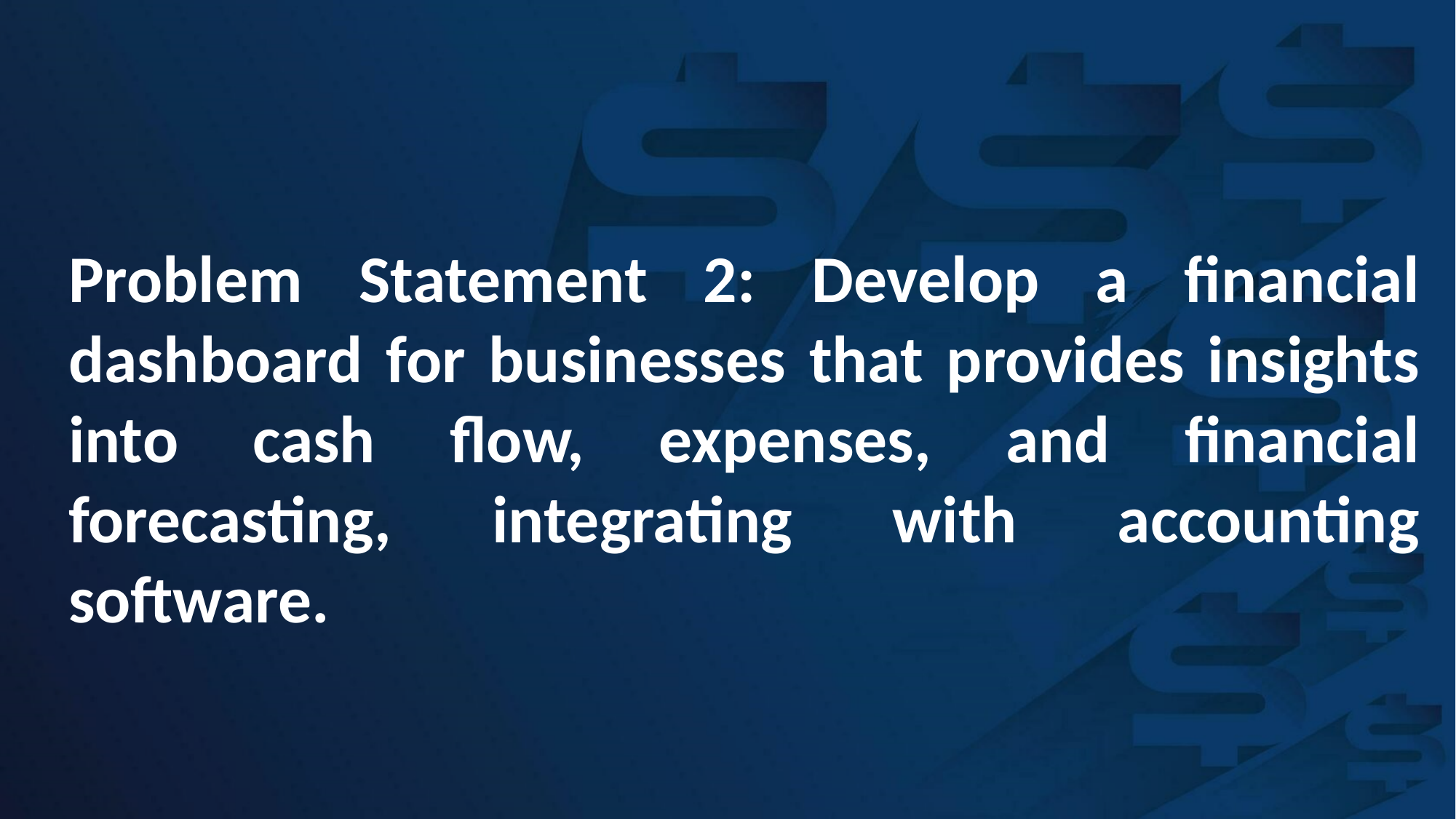

Problem Statement 2: Develop a financial dashboard for businesses that provides insights into cash flow, expenses, and financial forecasting, integrating with accounting software.